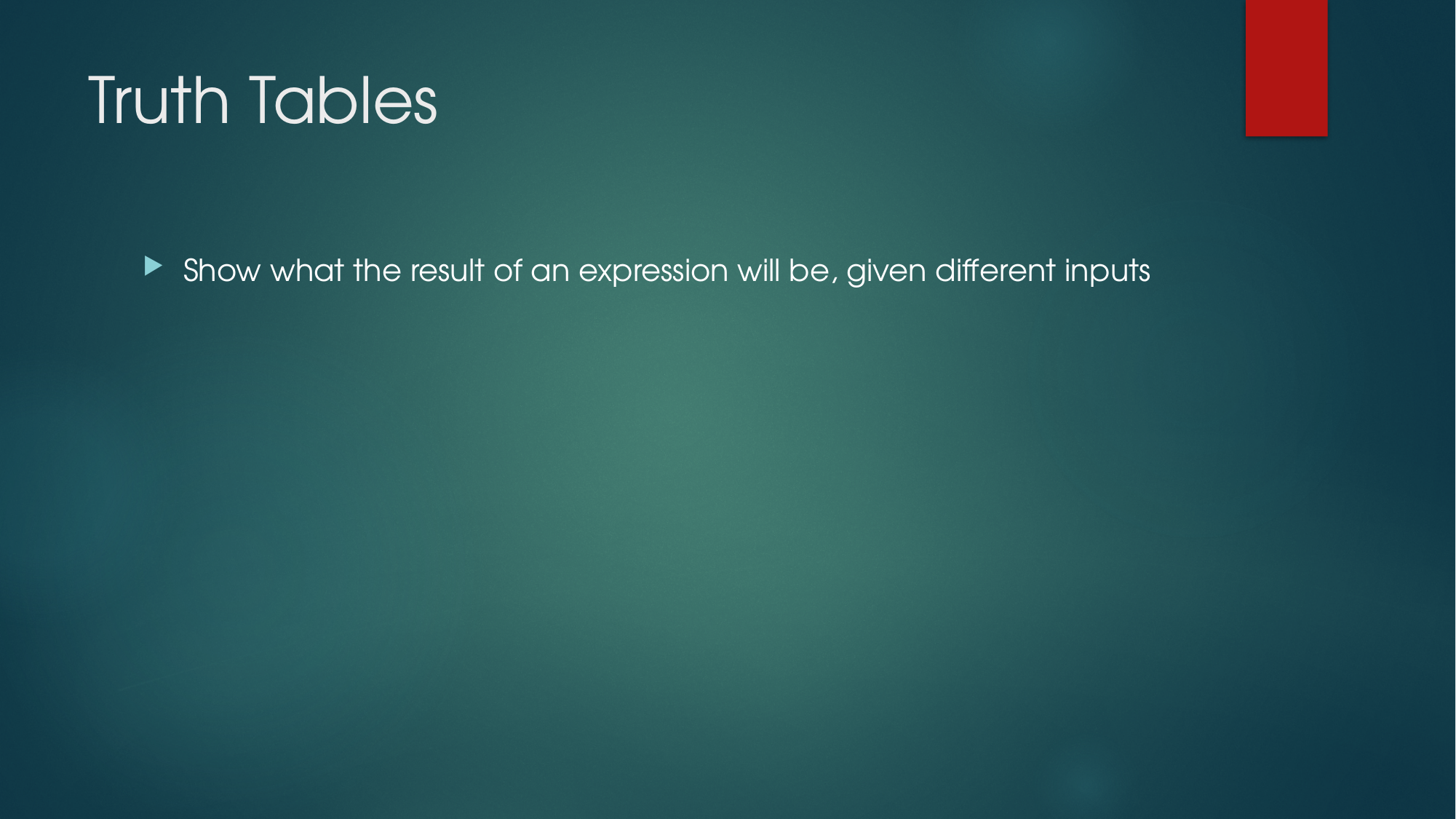

# Truth Tables
Show what the result of an expression will be, given different inputs